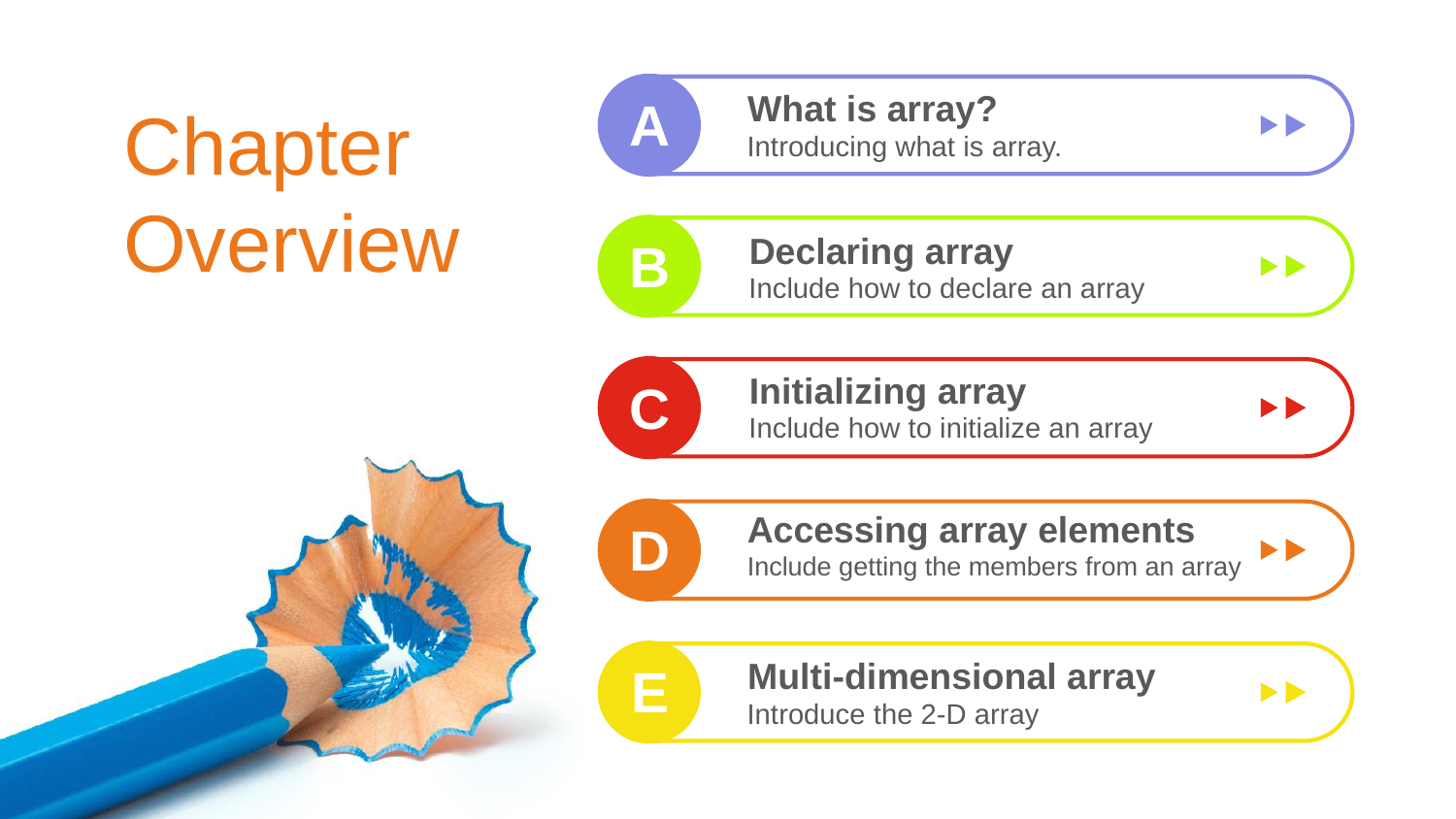

What is array?
Introducing what is array.
Chapter Overview
A

Declaring array
Include how to declare an array
B

Initializing array
Include how to initialize an array
C

Accessing array elements
Include getting the members from an array

D

Multi-dimensional array
Introduce the 2-D array
E